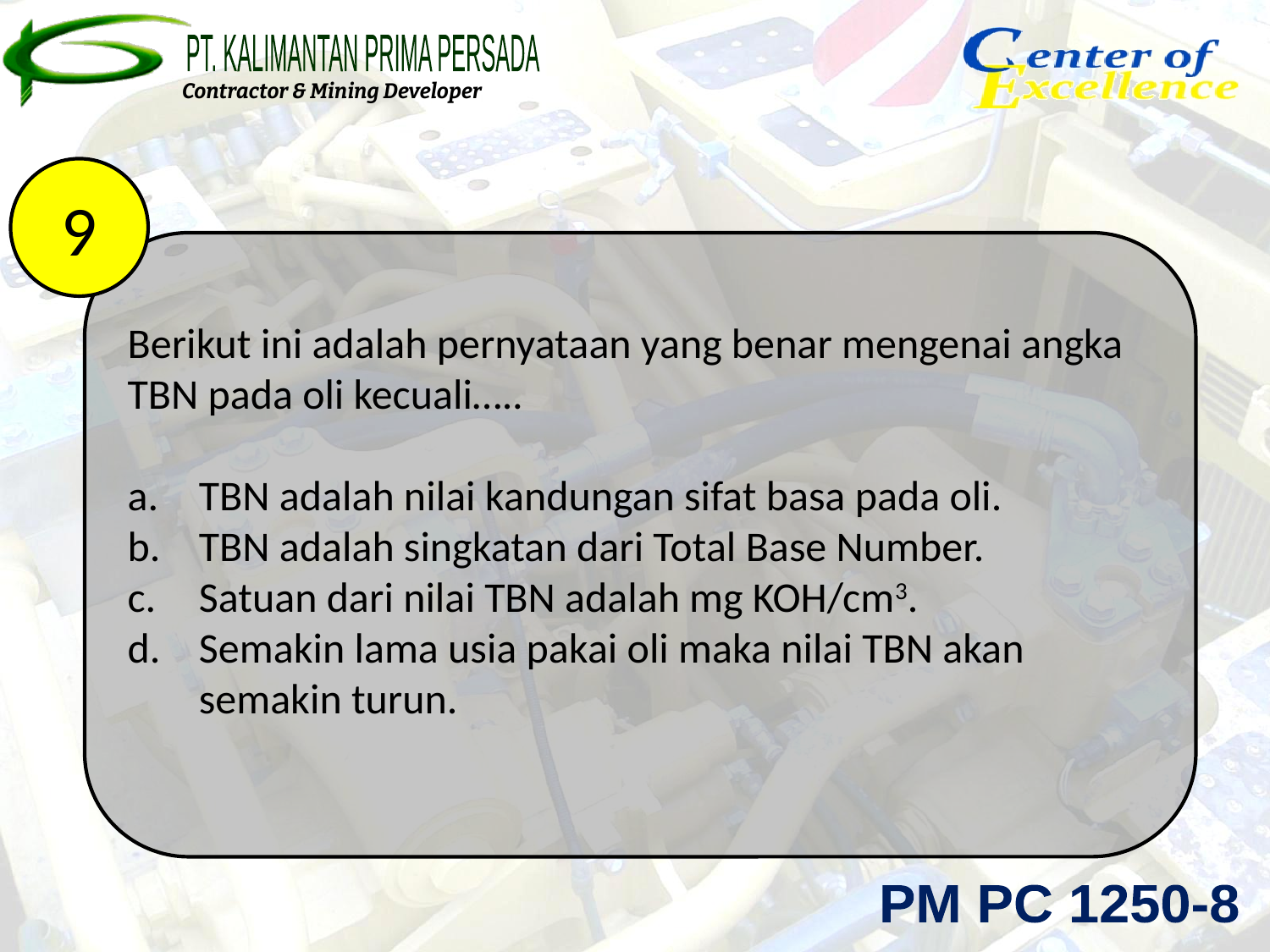

9
Berikut ini adalah pernyataan yang benar mengenai angka TBN pada oli kecuali…..

TBN adalah nilai kandungan sifat basa pada oli.
TBN adalah singkatan dari Total Base Number.
Satuan dari nilai TBN adalah mg KOH/cm3.
Semakin lama usia pakai oli maka nilai TBN akan semakin turun.